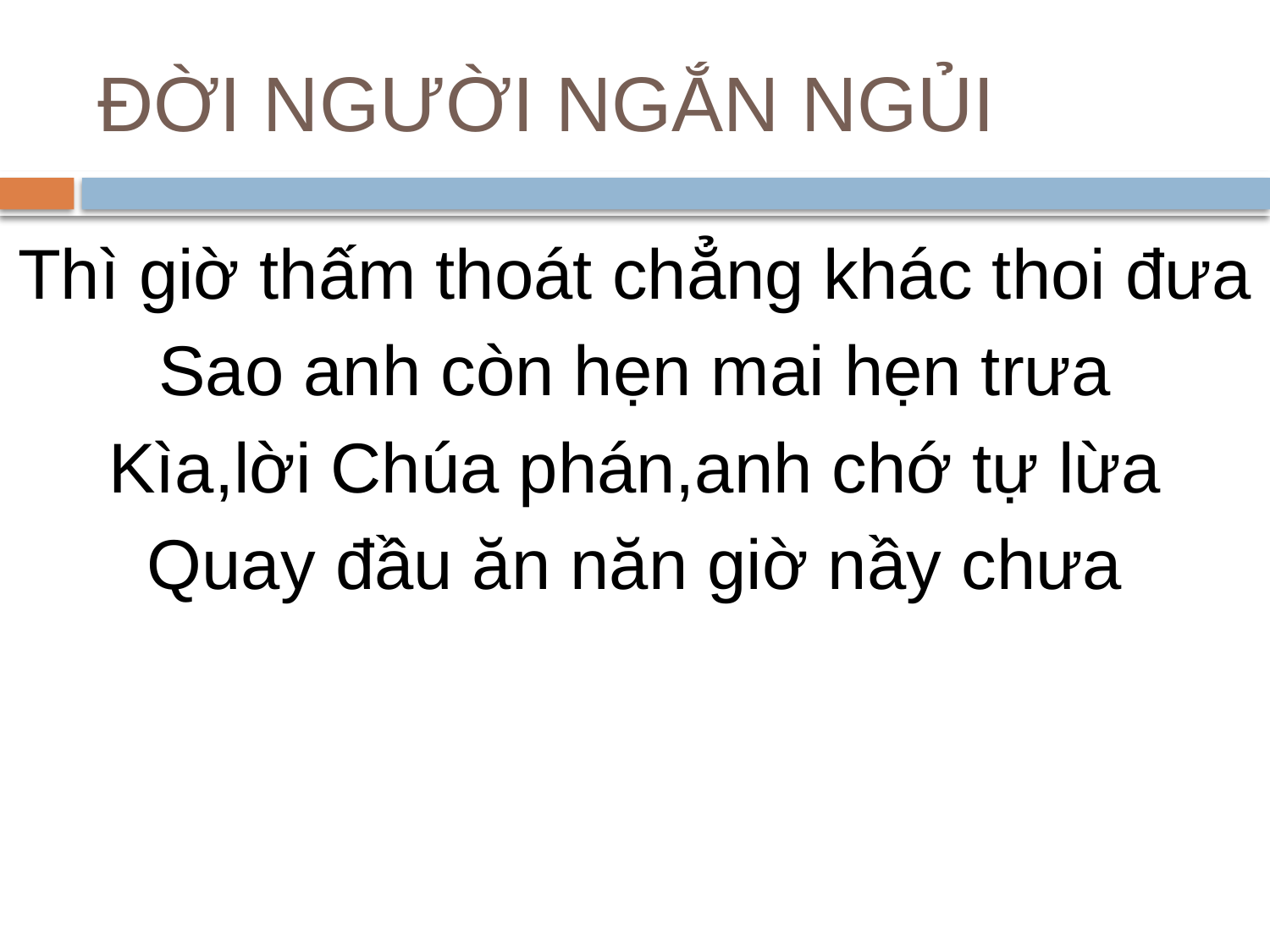

# ĐỜI NGƯỜI NGẮN NGỦI
Thì giờ thấm thoát chẳng khác thoi đưa
Sao anh còn hẹn mai hẹn trưa
Kìa,lời Chúa phán,anh chớ tự lừa
Quay đầu ăn năn giờ nầy chưa